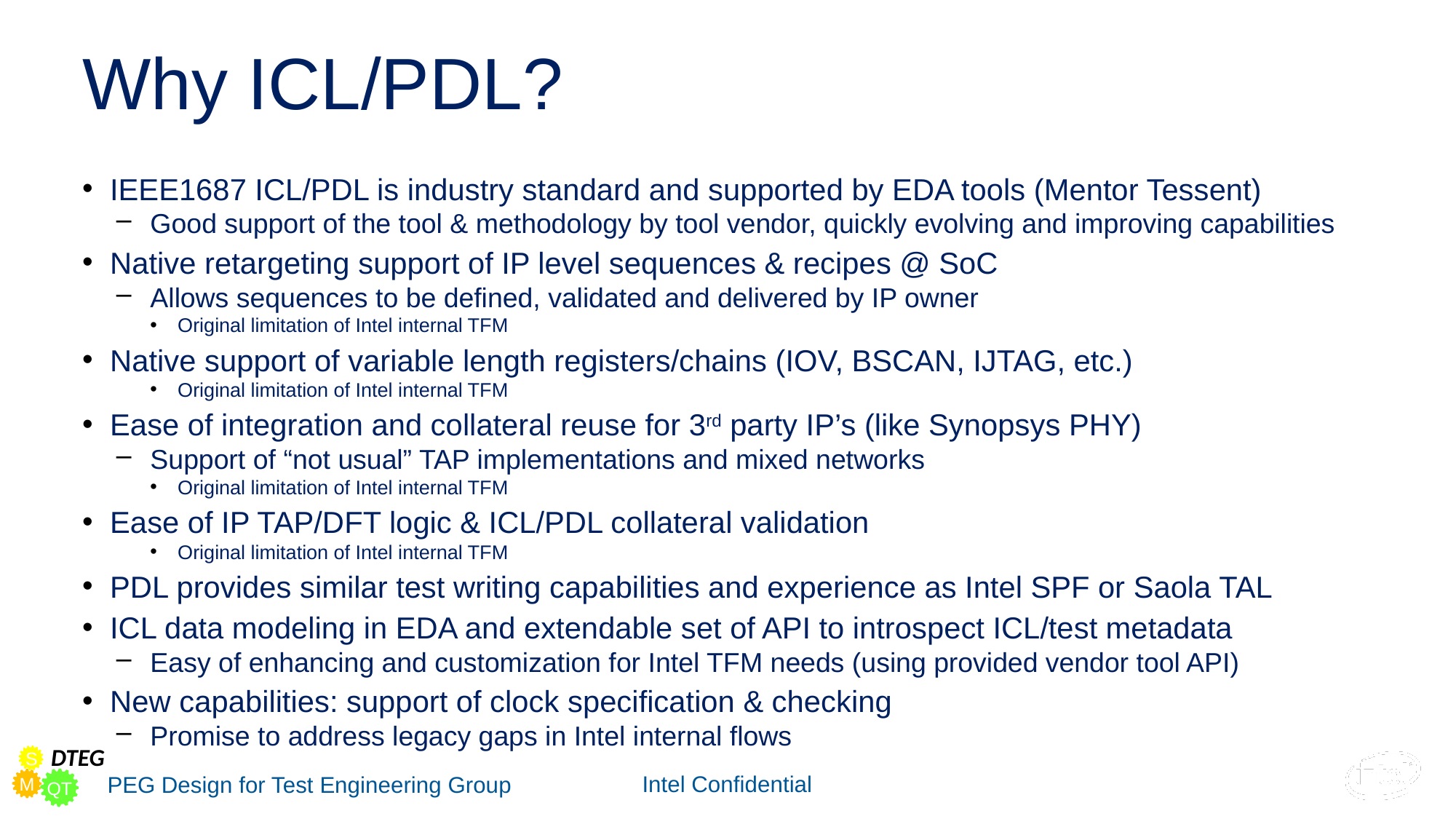

# Why ICL/PDL?
IEEE1687 ICL/PDL is industry standard and supported by EDA tools (Mentor Tessent)
Good support of the tool & methodology by tool vendor, quickly evolving and improving capabilities
Native retargeting support of IP level sequences & recipes @ SoC
Allows sequences to be defined, validated and delivered by IP owner
Original limitation of Intel internal TFM
Native support of variable length registers/chains (IOV, BSCAN, IJTAG, etc.)
Original limitation of Intel internal TFM
Ease of integration and collateral reuse for 3rd party IP’s (like Synopsys PHY)
Support of “not usual” TAP implementations and mixed networks
Original limitation of Intel internal TFM
Ease of IP TAP/DFT logic & ICL/PDL collateral validation
Original limitation of Intel internal TFM
PDL provides similar test writing capabilities and experience as Intel SPF or Saola TAL
ICL data modeling in EDA and extendable set of API to introspect ICL/test metadata
Easy of enhancing and customization for Intel TFM needs (using provided vendor tool API)
New capabilities: support of clock specification & checking
Promise to address legacy gaps in Intel internal flows